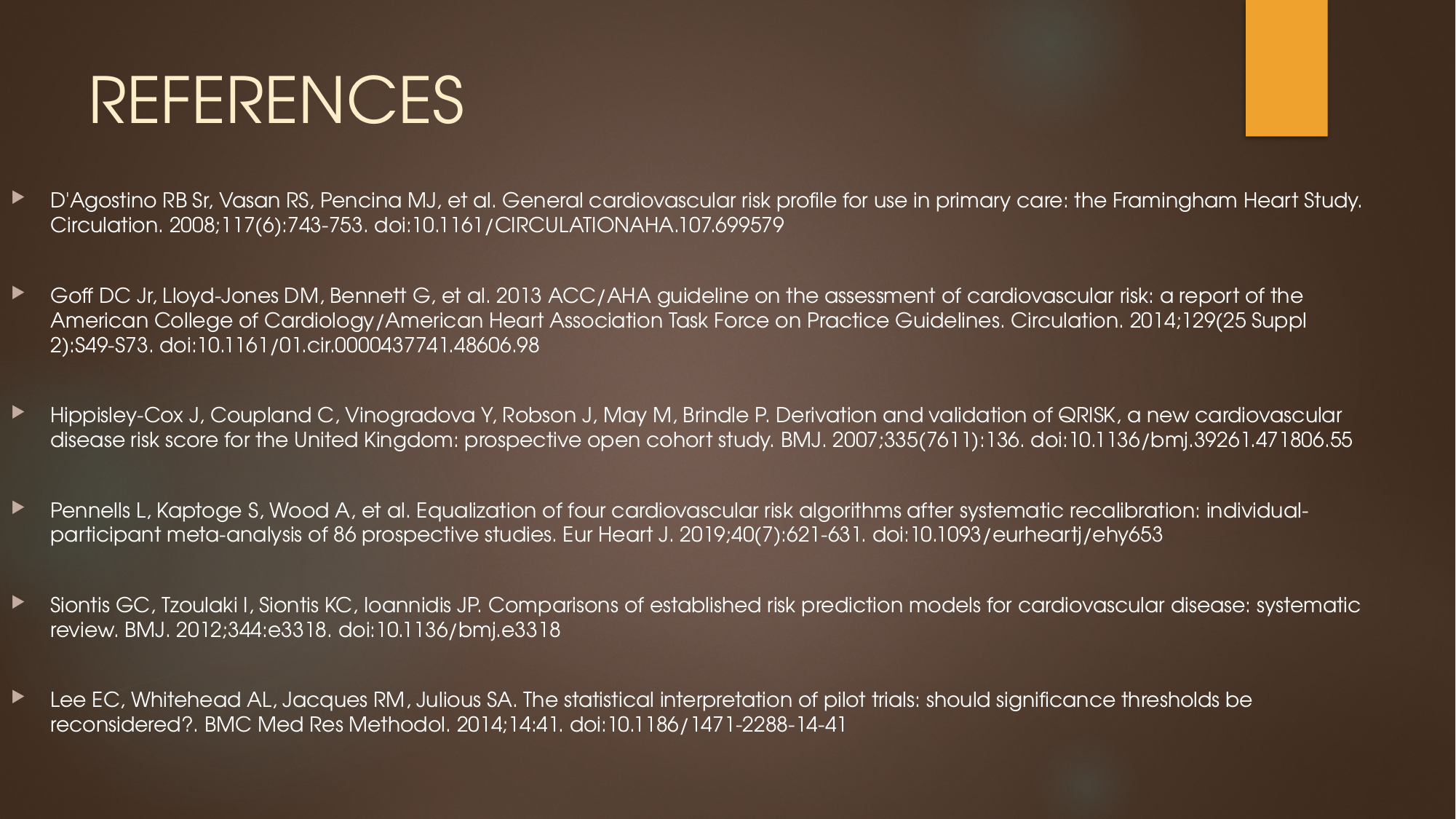

# REFERENCES
D'Agostino RB Sr, Vasan RS, Pencina MJ, et al. General cardiovascular risk profile for use in primary care: the Framingham Heart Study. Circulation. 2008;117(6):743-753. doi:10.1161/CIRCULATIONAHA.107.699579

Goff DC Jr, Lloyd-Jones DM, Bennett G, et al. 2013 ACC/AHA guideline on the assessment of cardiovascular risk: a report of the American College of Cardiology/American Heart Association Task Force on Practice Guidelines. Circulation. 2014;129(25 Suppl 2):S49-S73. doi:10.1161/01.cir.0000437741.48606.98

Hippisley-Cox J, Coupland C, Vinogradova Y, Robson J, May M, Brindle P. Derivation and validation of QRISK, a new cardiovascular disease risk score for the United Kingdom: prospective open cohort study. BMJ. 2007;335(7611):136. doi:10.1136/bmj.39261.471806.55

Pennells L, Kaptoge S, Wood A, et al. Equalization of four cardiovascular risk algorithms after systematic recalibration: individual-participant meta-analysis of 86 prospective studies. Eur Heart J. 2019;40(7):621-631. doi:10.1093/eurheartj/ehy653

Siontis GC, Tzoulaki I, Siontis KC, Ioannidis JP. Comparisons of established risk prediction models for cardiovascular disease: systematic review. BMJ. 2012;344:e3318. doi:10.1136/bmj.e3318

Lee EC, Whitehead AL, Jacques RM, Julious SA. The statistical interpretation of pilot trials: should significance thresholds be reconsidered?. BMC Med Res Methodol. 2014;14:41. doi:10.1186/1471-2288-14-41